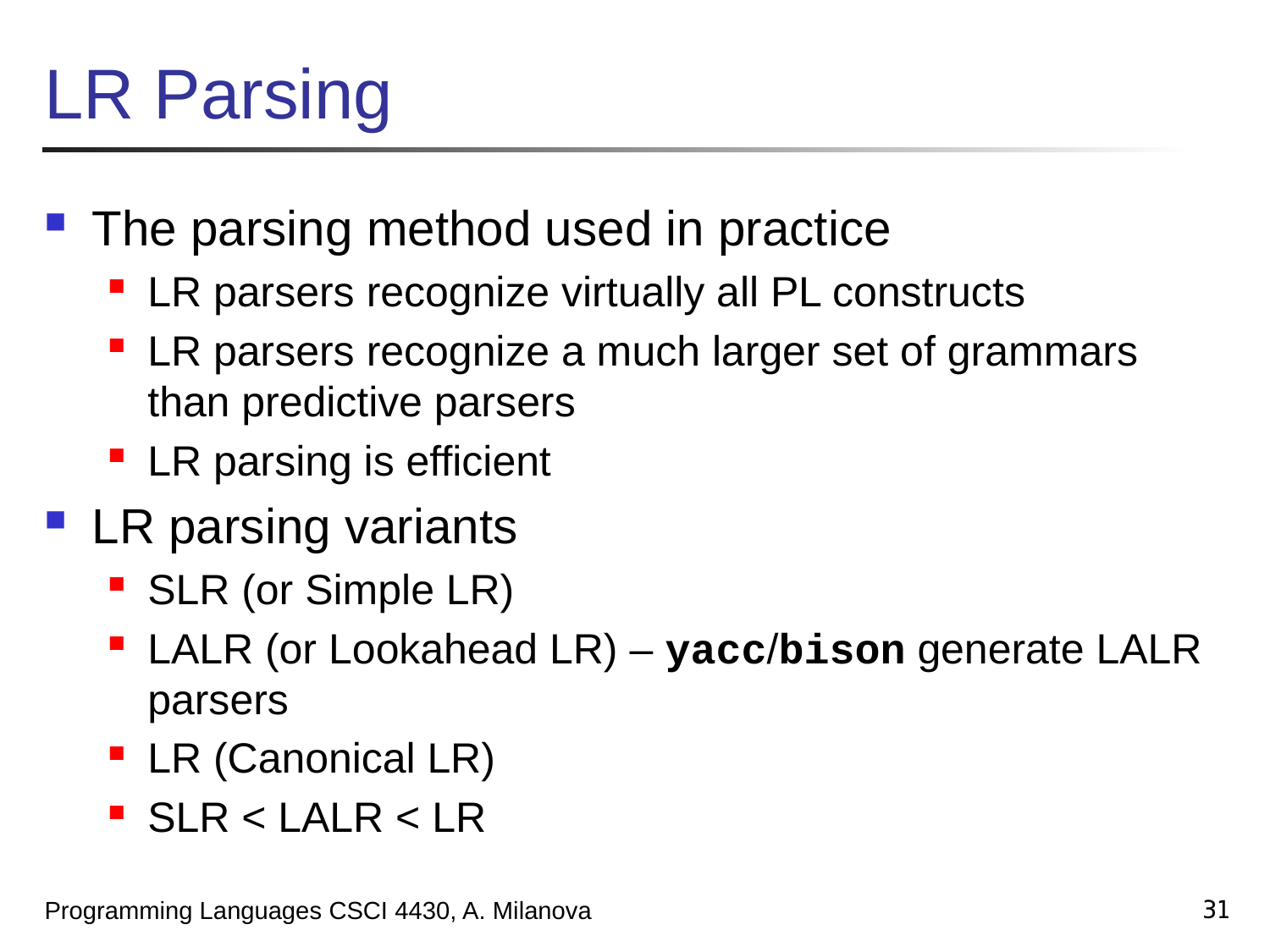

# LR Parsing
The parsing method used in practice
LR parsers recognize virtually all PL constructs
LR parsers recognize a much larger set of grammars than predictive parsers
LR parsing is efficient
LR parsing variants
SLR (or Simple LR)
LALR (or Lookahead LR) – yacc/bison generate LALR parsers
LR (Canonical LR)
SLR < LALR < LR
31
Programming Languages CSCI 4430, A. Milanova